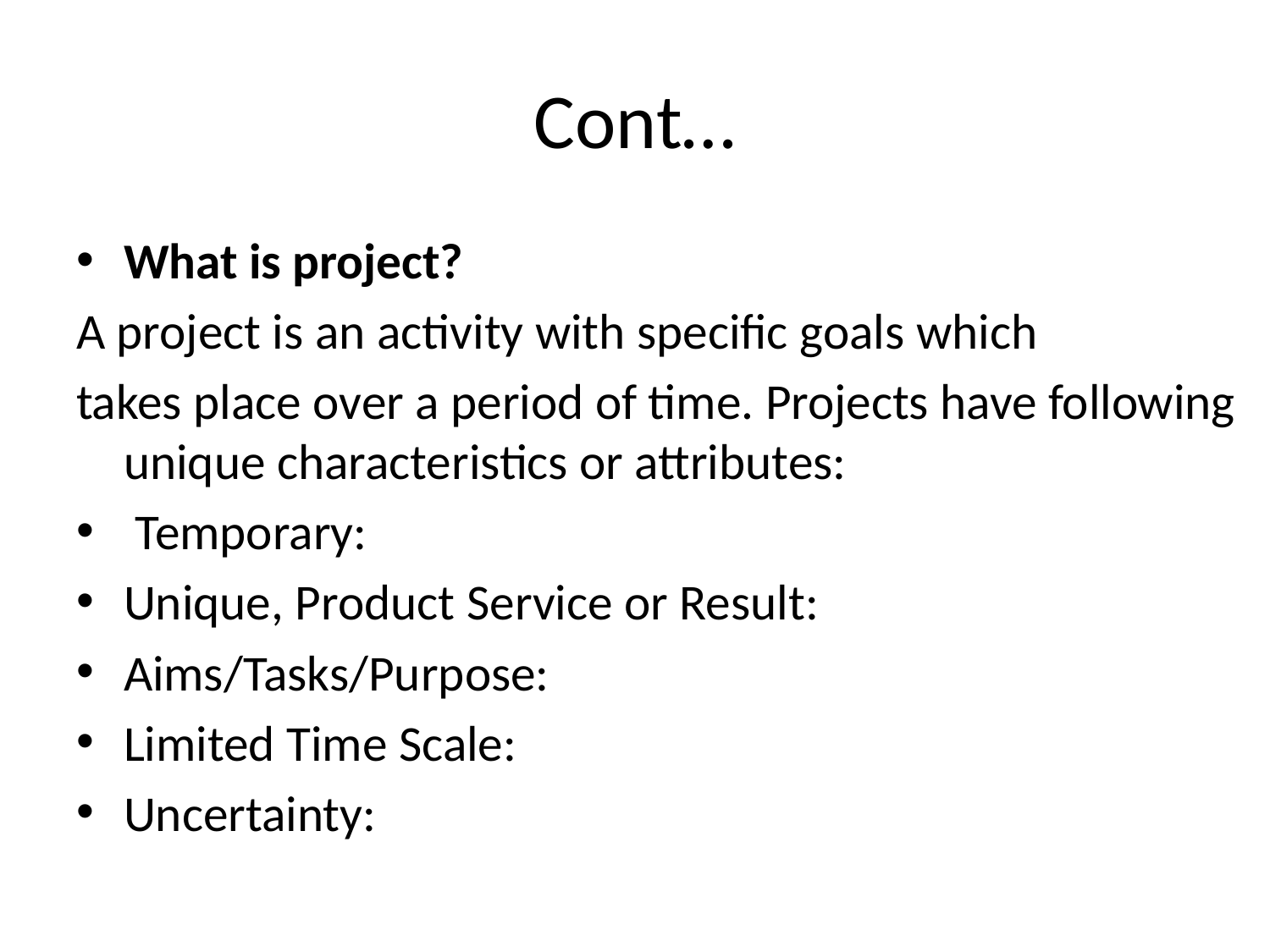

# Cont…
What is project?
A project is an activity with specific goals which
takes place over a period of time. Projects have following unique characteristics or attributes:
 Temporary:
Unique, Product Service or Result:
Aims/Tasks/Purpose:
Limited Time Scale:
Uncertainty: